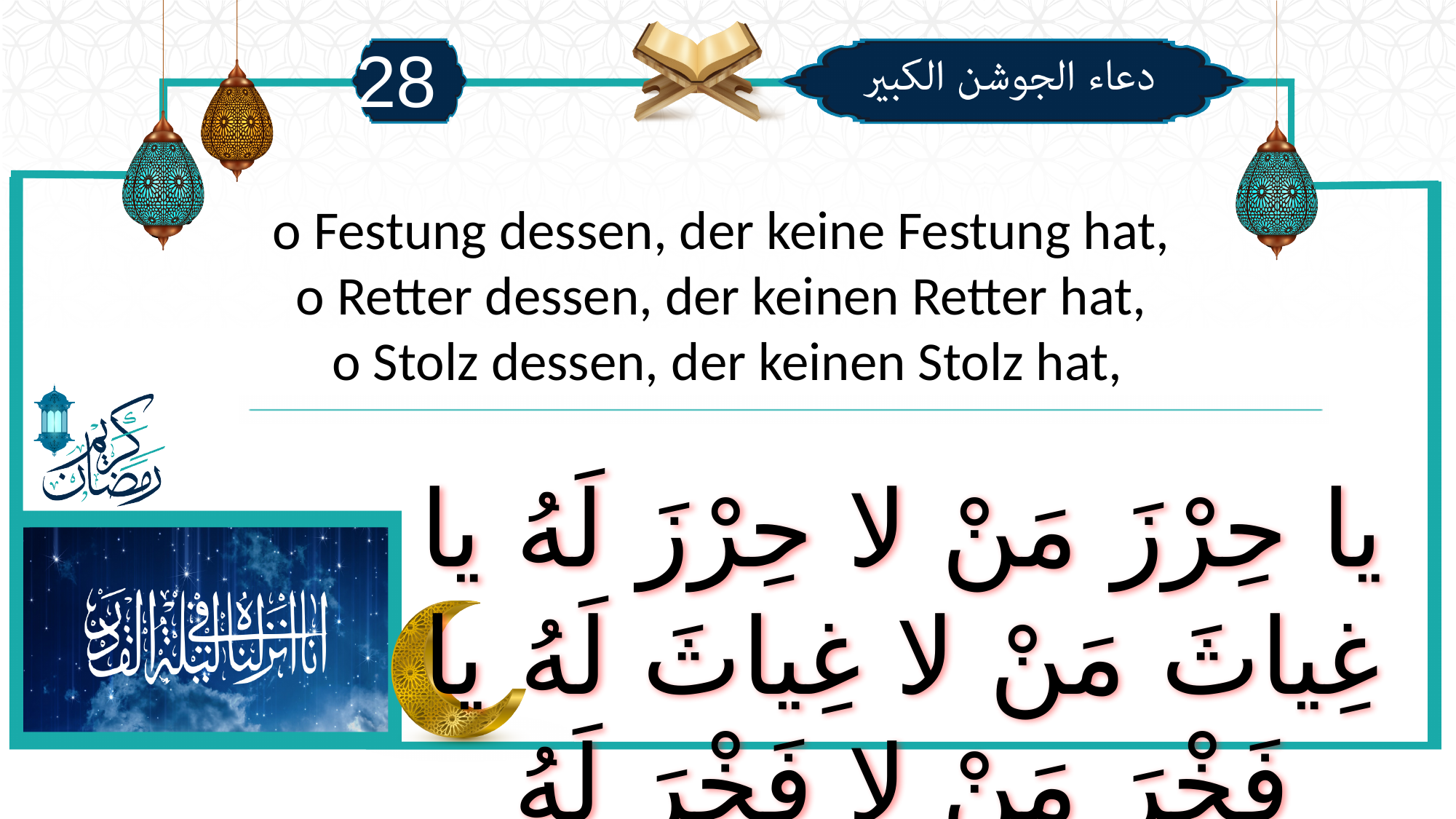

28
o Festung dessen, der keine Festung hat,
o Retter dessen, der keinen Retter hat,
o Stolz dessen, der keinen Stolz hat,
يا حِرْزَ مَنْ لا حِرْزَ لَهُ يا غِياثَ مَنْ لا غِياثَ لَهُ يا فَخْرَ مَنْ لا فَخْرَ لَهُ